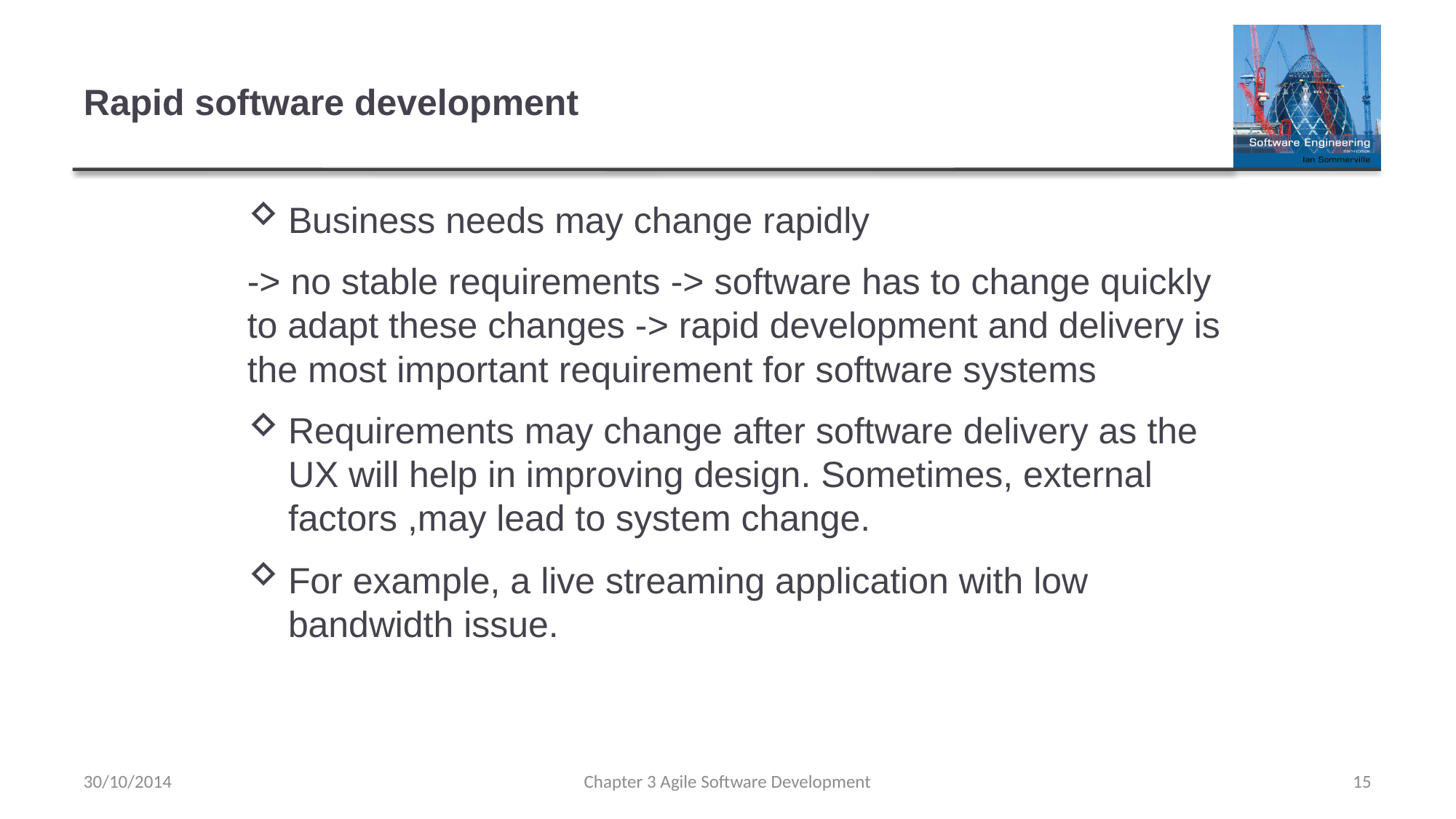

# Rapid software development
Business needs may change rapidly
-> no stable requirements -> software has to change quickly to adapt these changes -> rapid development and delivery is the most important requirement for software systems
Requirements may change after software delivery as the UX will help in improving design. Sometimes, external factors ,may lead to system change.
For example, a live streaming application with low bandwidth issue.
30/10/2014
Chapter 3 Agile Software Development
15